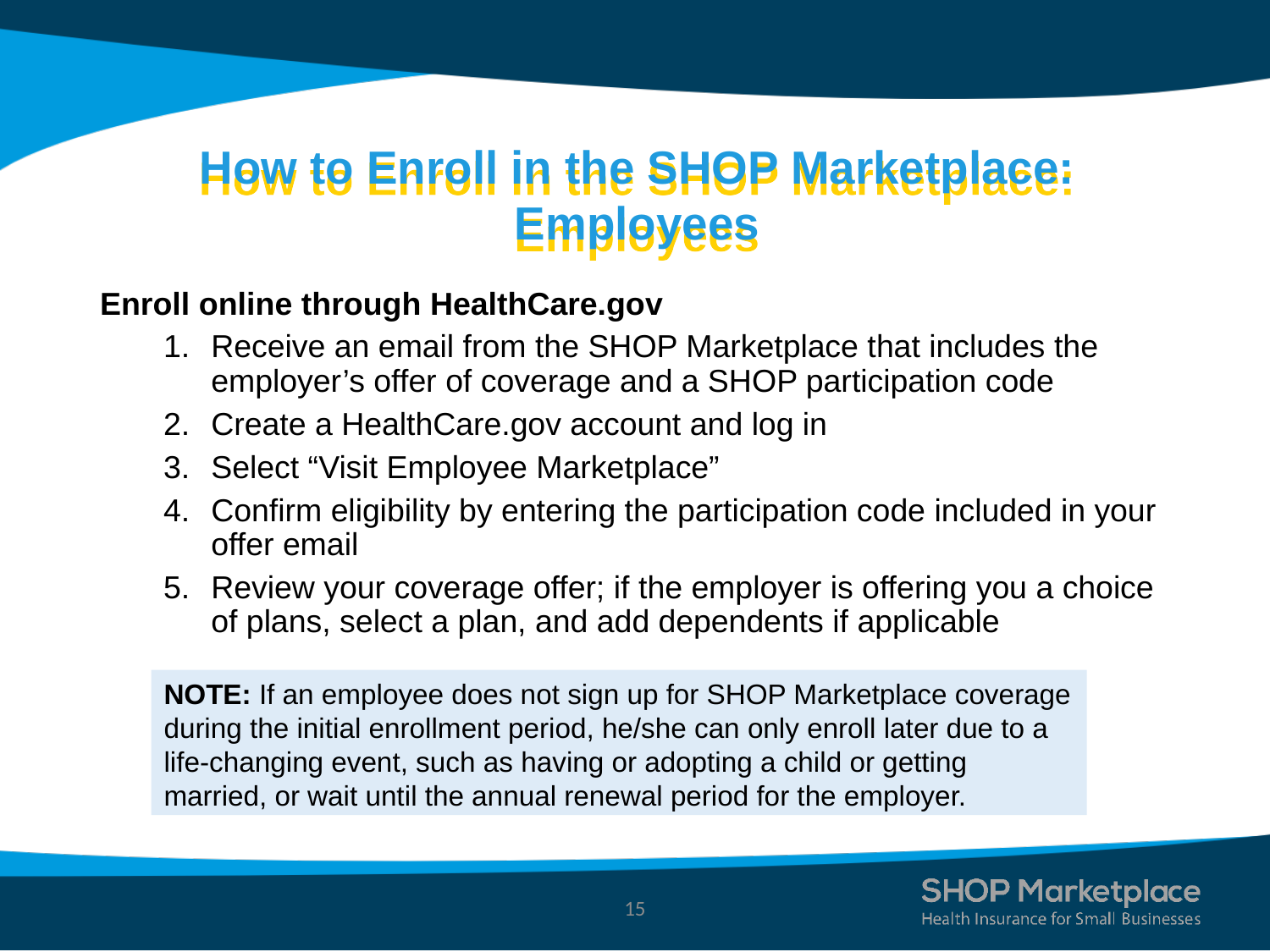

# How to Enroll in the SHOP Marketplace: Employees
Enroll online through HealthCare.gov
Receive an email from the SHOP Marketplace that includes the employer’s offer of coverage and a SHOP participation code
Create a HealthCare.gov account and log in
Select “Visit Employee Marketplace”
Confirm eligibility by entering the participation code included in your offer email
Review your coverage offer; if the employer is offering you a choice of plans, select a plan, and add dependents if applicable

NOTE: If an employee does not sign up for SHOP Marketplace coverage during the initial enrollment period, he/she can only enroll later due to a life-changing event, such as having or adopting a child or getting married, or wait until the annual renewal period for the employer.
15